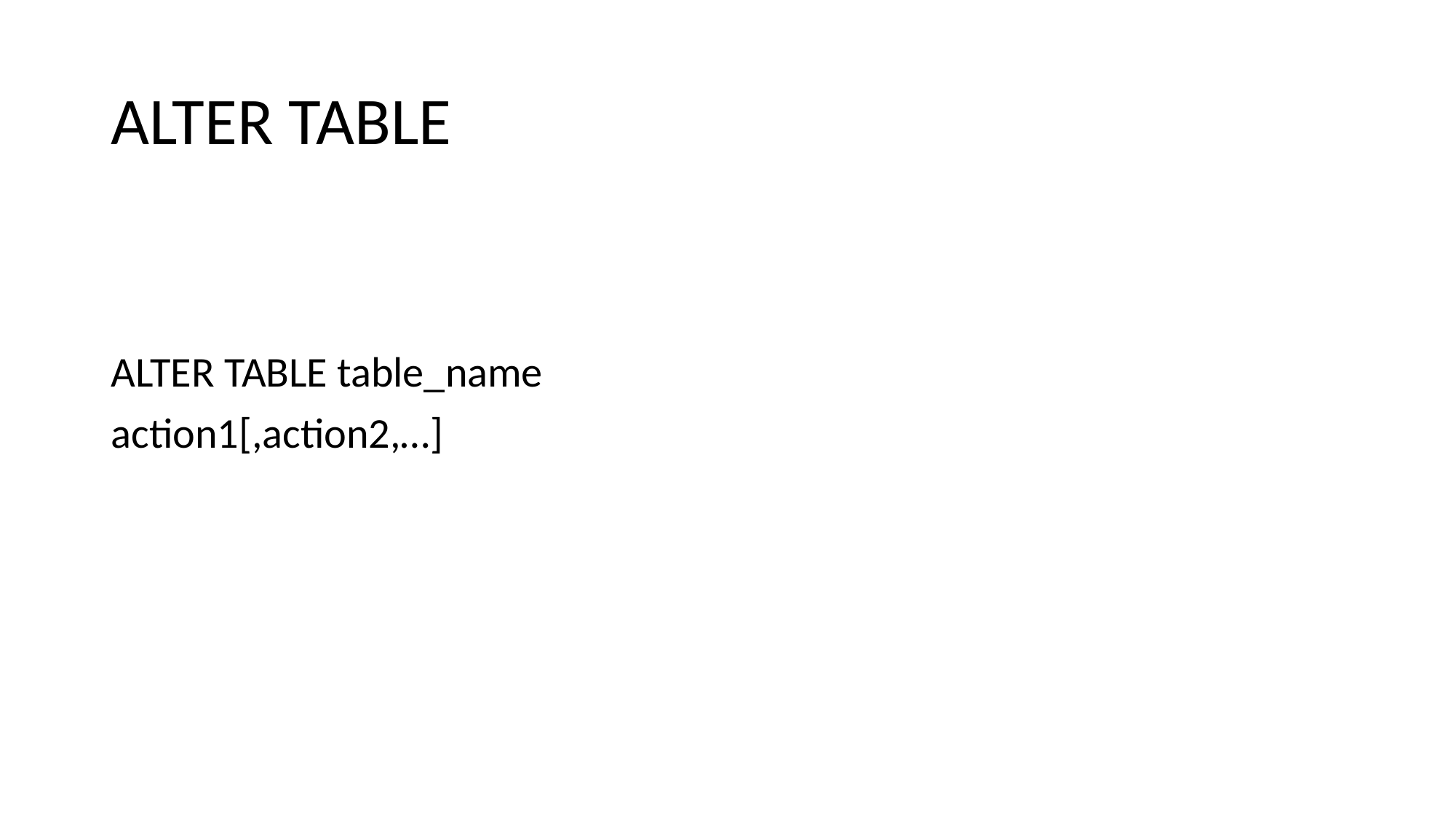

# ALTER TABLE

ALTER TABLE table_name
action1[,action2,…]